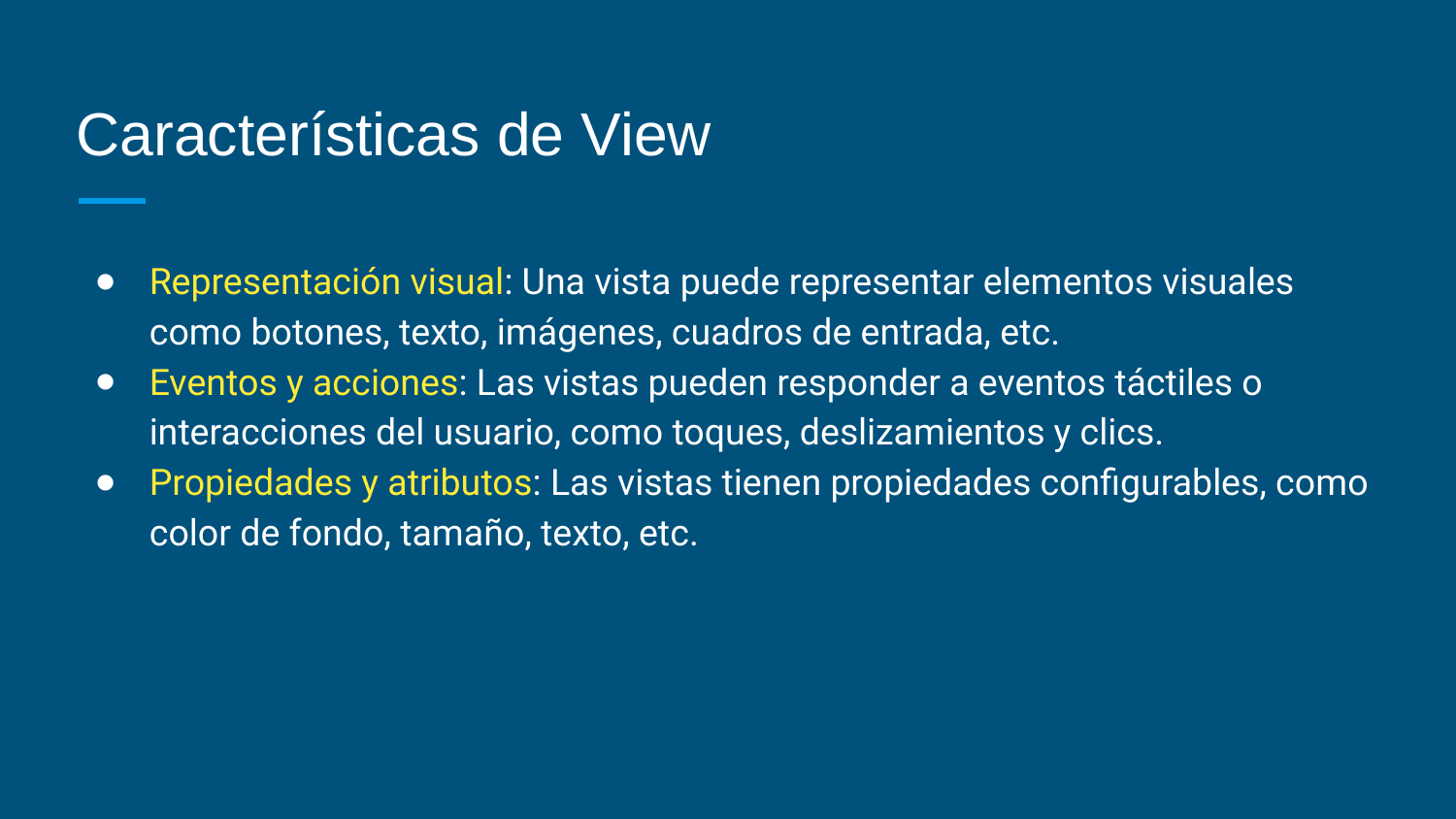

# Características de View
Representación visual: Una vista puede representar elementos visuales como botones, texto, imágenes, cuadros de entrada, etc.
Eventos y acciones: Las vistas pueden responder a eventos táctiles o interacciones del usuario, como toques, deslizamientos y clics.
Propiedades y atributos: Las vistas tienen propiedades configurables, como color de fondo, tamaño, texto, etc.